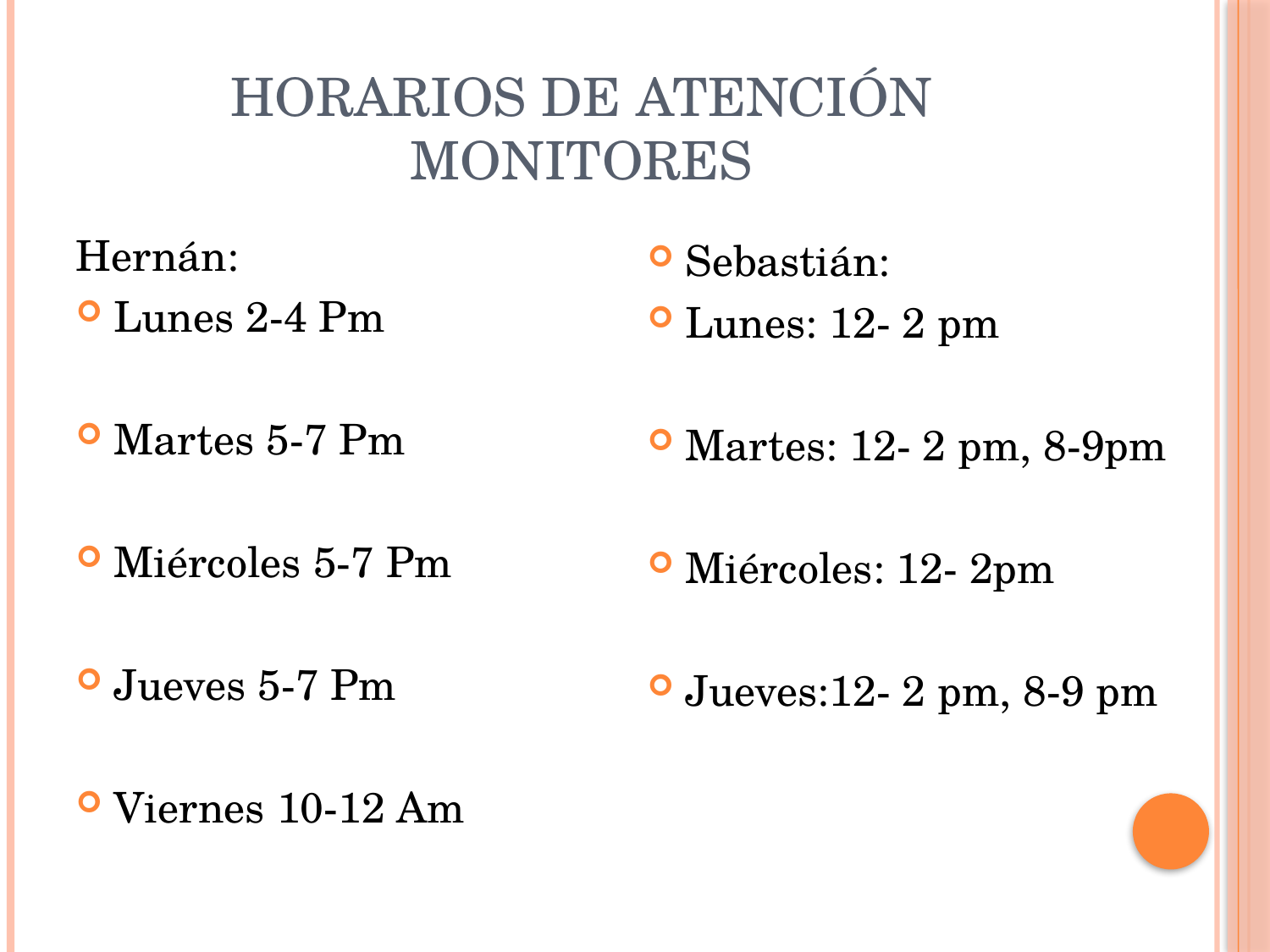

# Horarios de atención monitores
Hernán:
Lunes 2-4 Pm

Martes 5-7 Pm

Miércoles 5-7 Pm

Jueves 5-7 Pm

Viernes 10-12 Am

Sebastián:
Lunes: 12- 2 pm

Martes: 12- 2 pm, 8-9pm

Miércoles: 12- 2pm

Jueves:12- 2 pm, 8-9 pm